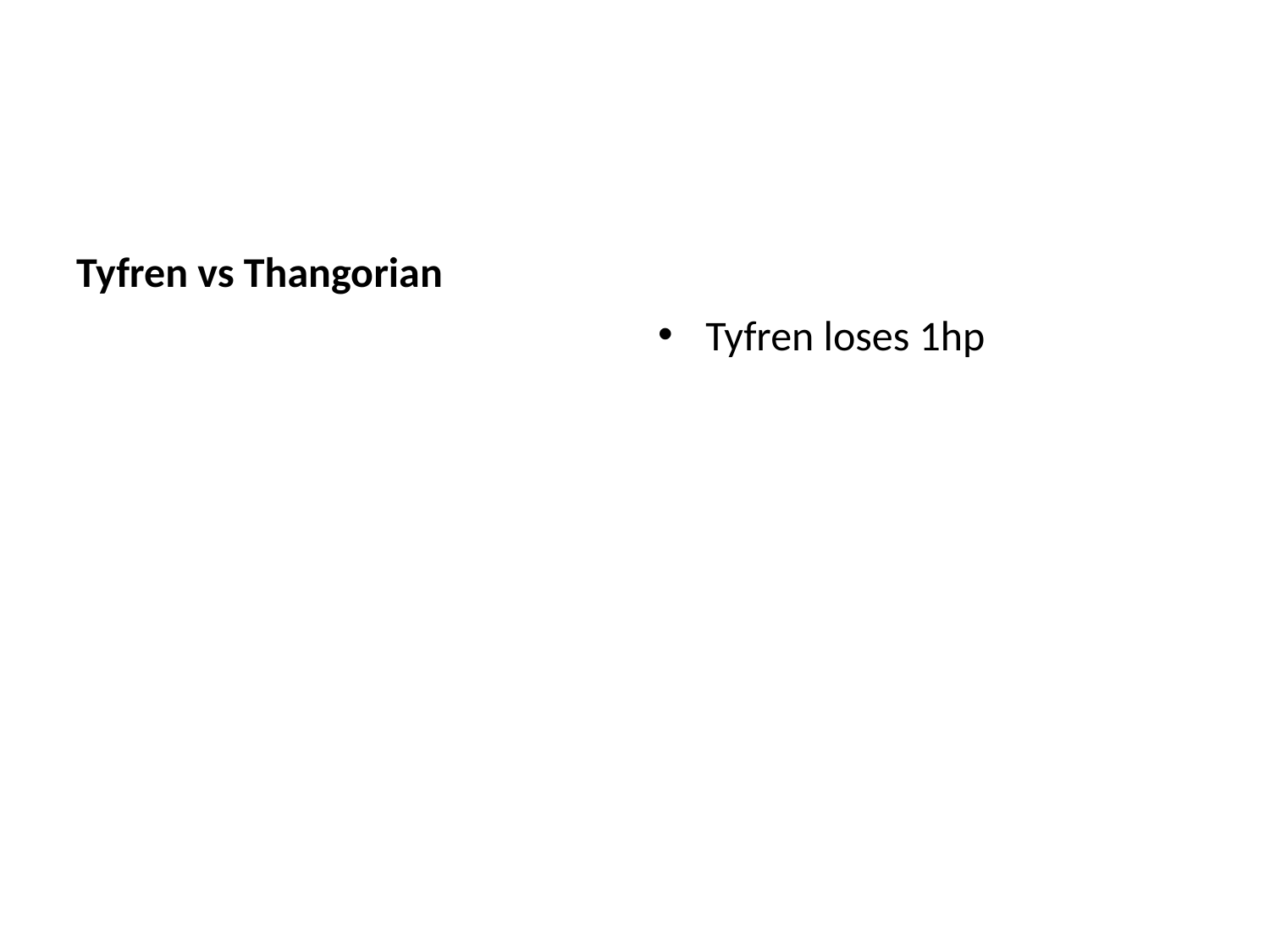

#
Tyfren vs Thangorian

Tyfren loses 1hp